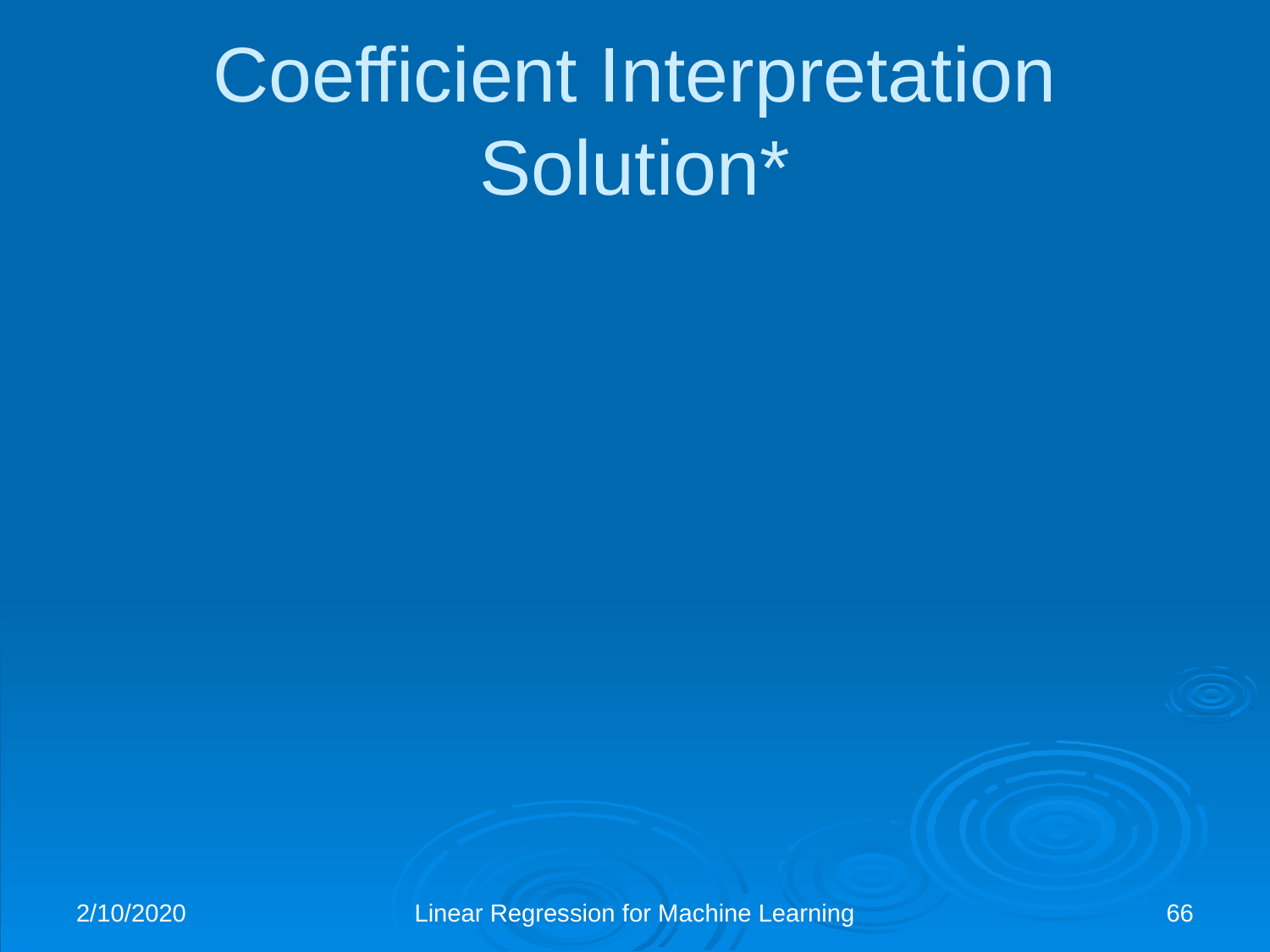

# Coefficient Interpretation Solution*
2/10/2020
Linear Regression for Machine Learning
66